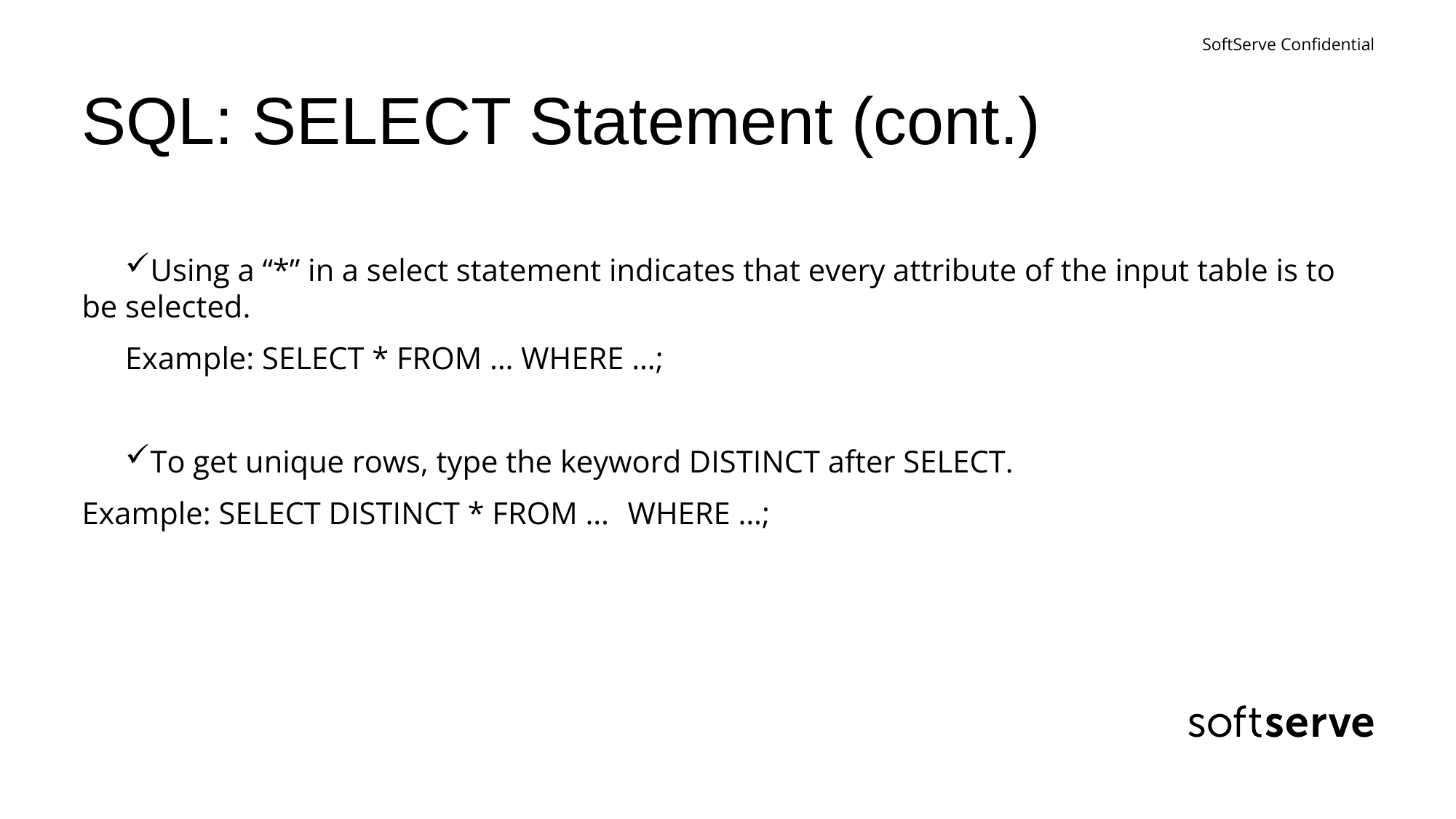

# SQL: SELECT Statement (cont.)‏
Using a “*” in a select statement indicates that every attribute of the input table is to be selected.
Example: SELECT * FROM … WHERE …;

To get unique rows, type the keyword DISTINCT after SELECT.
Example: SELECT DISTINCT * FROM … 	WHERE …;